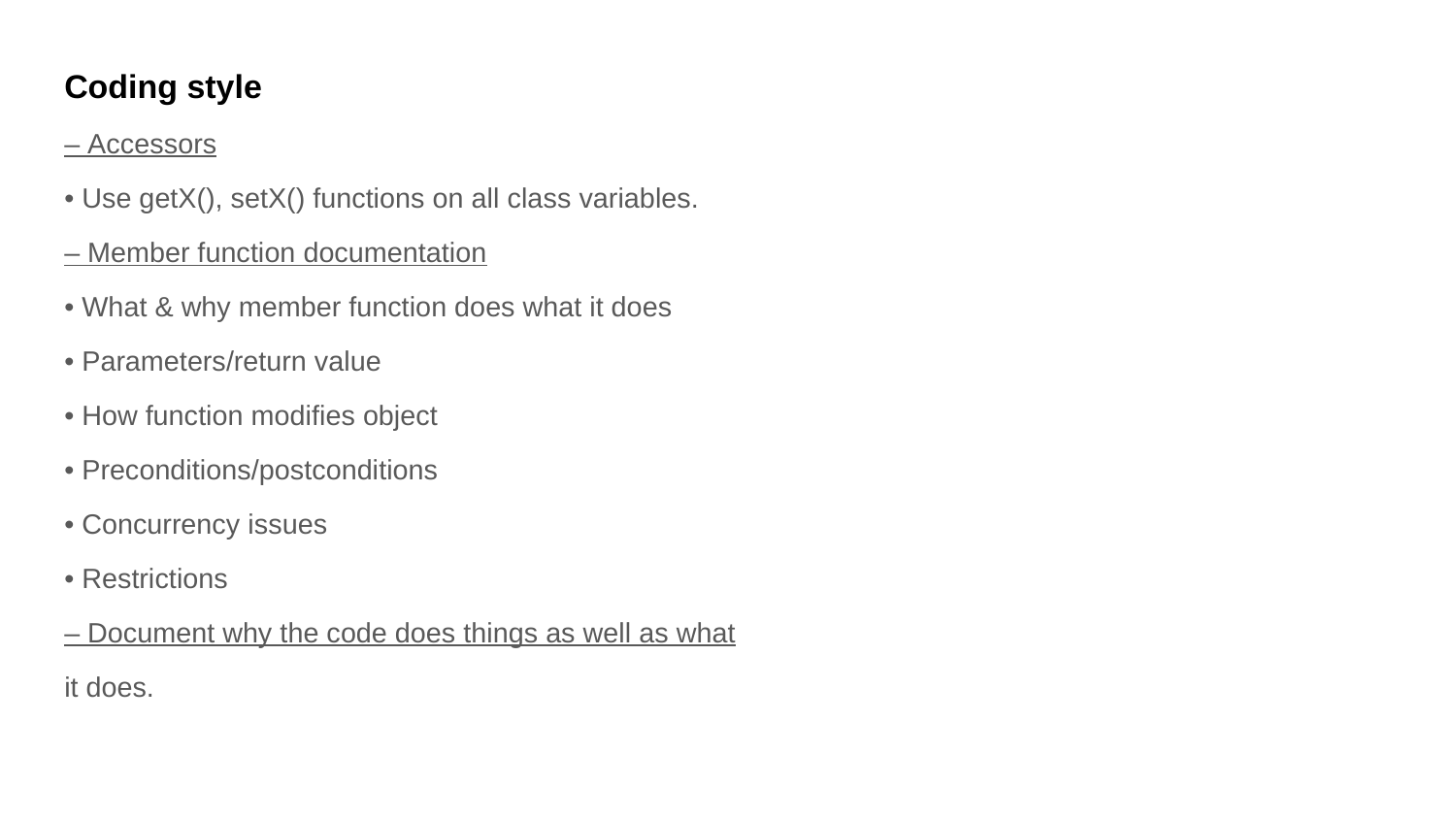

Coding style
– Accessors
• Use getX(), setX() functions on all class variables.
– Member function documentation
• What & why member function does what it does
• Parameters/return value
• How function modifies object
• Preconditions/postconditions
• Concurrency issues
• Restrictions
– Document why the code does things as well as what
it does.